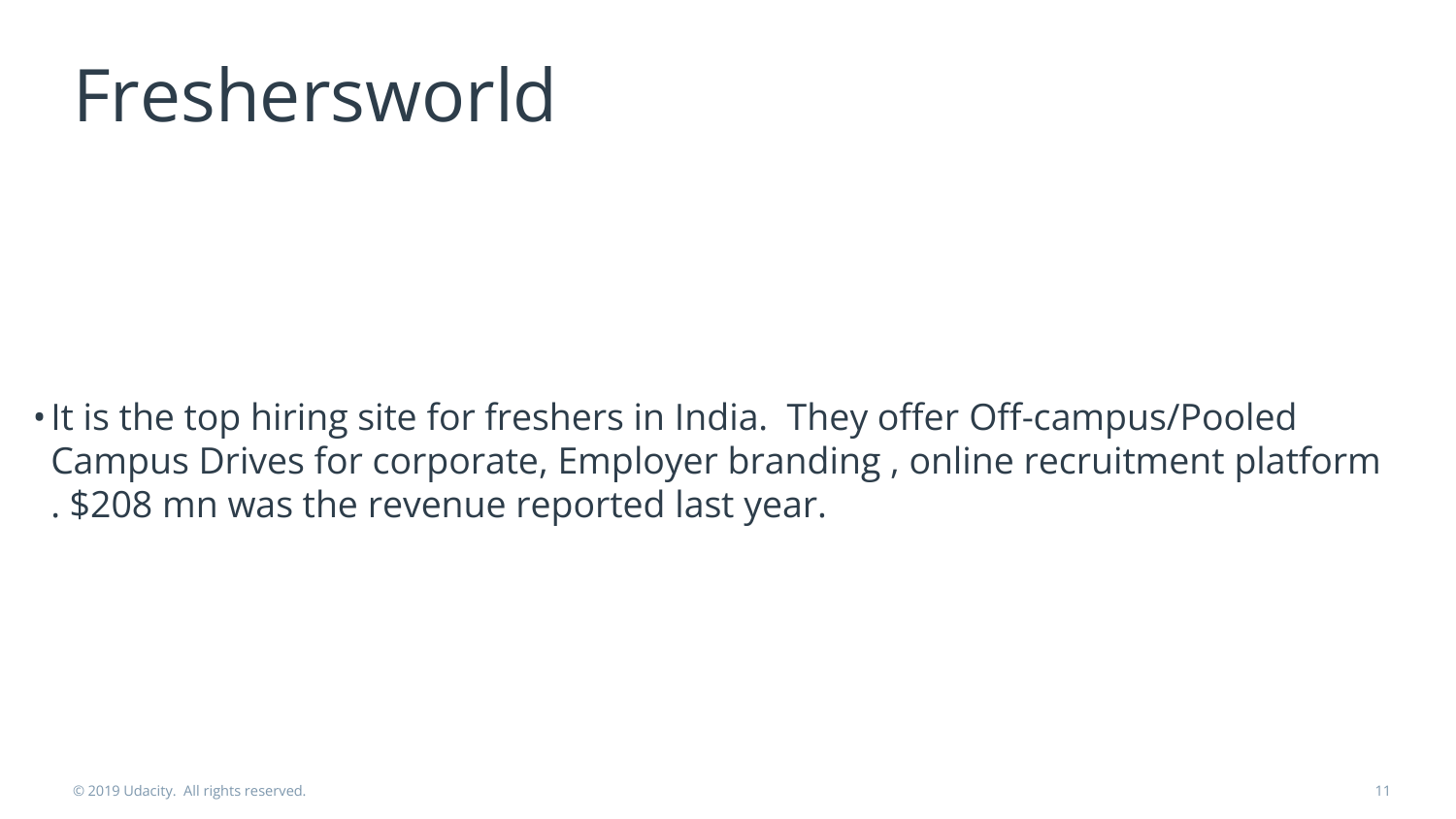

# Freshersworld

It is the top hiring site for freshers in India.  They offer Off-campus/Pooled Campus Drives for corporate, Employer branding , online recruitment platform . $208 mn was the revenue reported last year.
© 2019 Udacity.  All rights reserved.
11